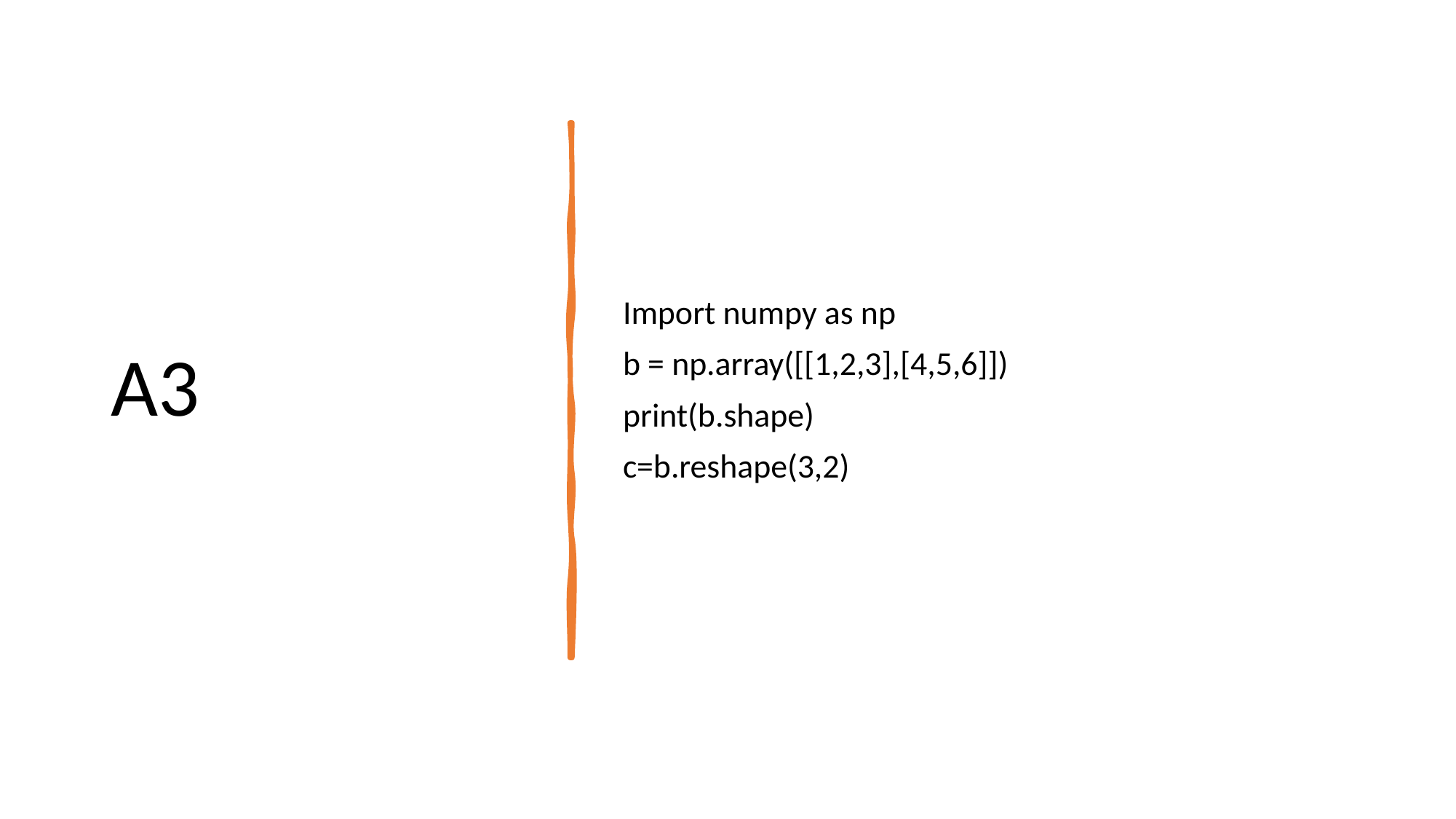

# A3
Import numpy as np
b = np.array([[1,2,3],[4,5,6]])
print(b.shape)
c=b.reshape(3,2)